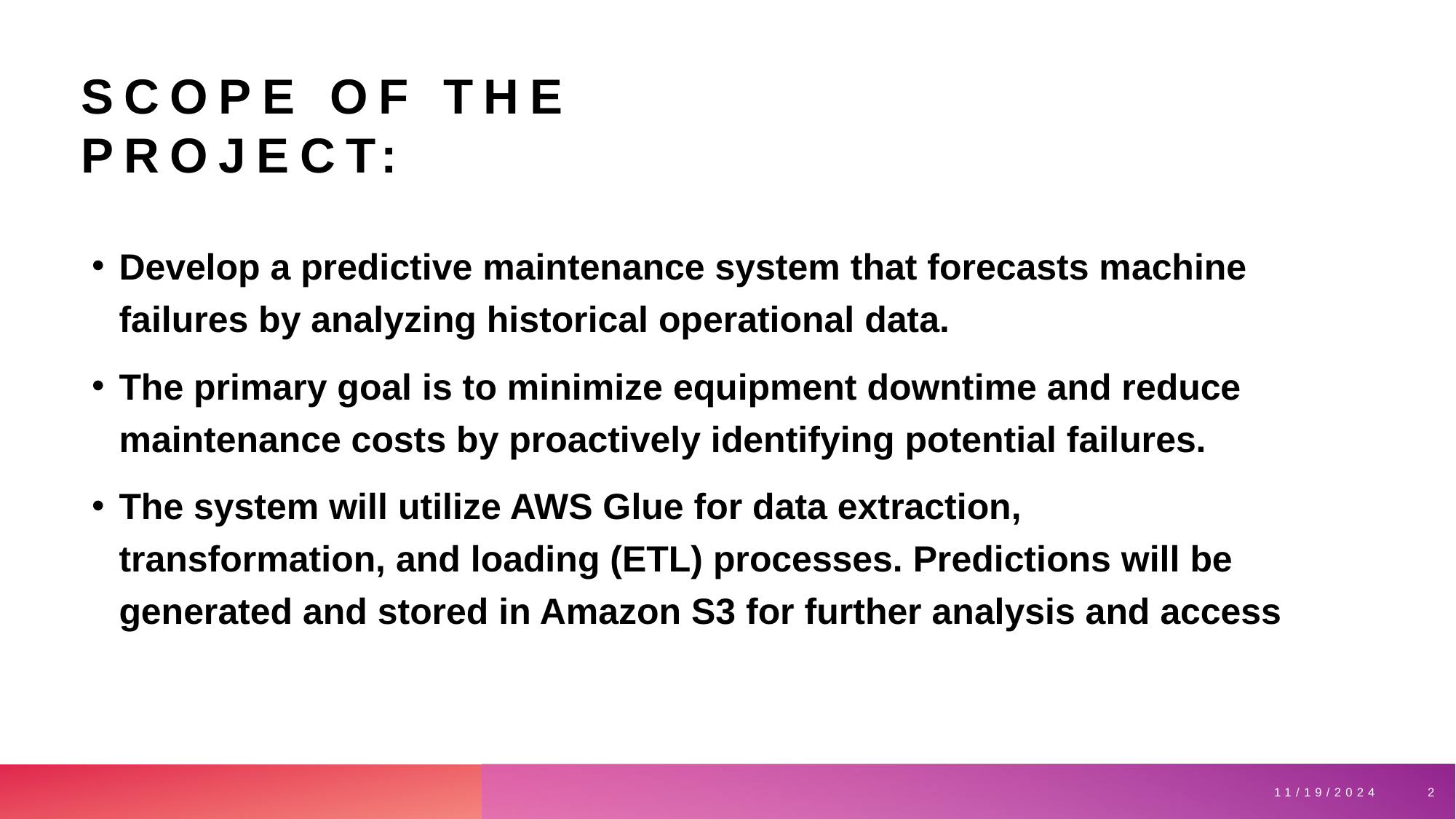

# Scope of the project:
Develop a predictive maintenance system that forecasts machine failures by analyzing historical operational data.
The primary goal is to minimize equipment downtime and reduce maintenance costs by proactively identifying potential failures.
The system will utilize AWS Glue for data extraction, transformation, and loading (ETL) processes. Predictions will be generated and stored in Amazon S3 for further analysis and access

2
11/19/2024